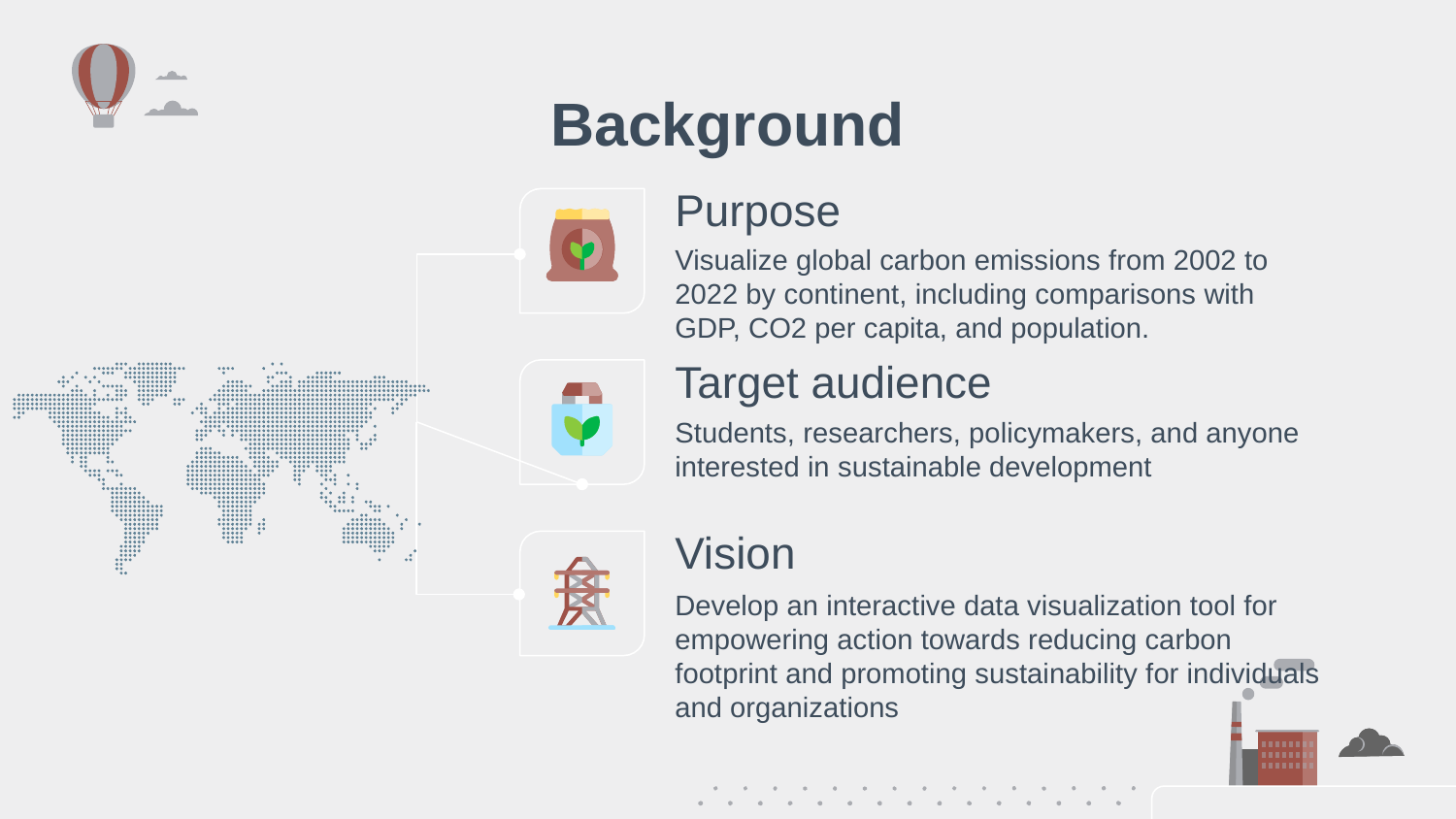

# Background

Purpose

Visualize global carbon emissions from 2002 to 2022 by continent, including comparisons with GDP, CO2 per capita, and population.

Target audience

Students, researchers, policymakers, and anyone interested in sustainable development

Vision

Develop an interactive data visualization tool for empowering action towards reducing carbon footprint and promoting sustainability for individuals and organizations